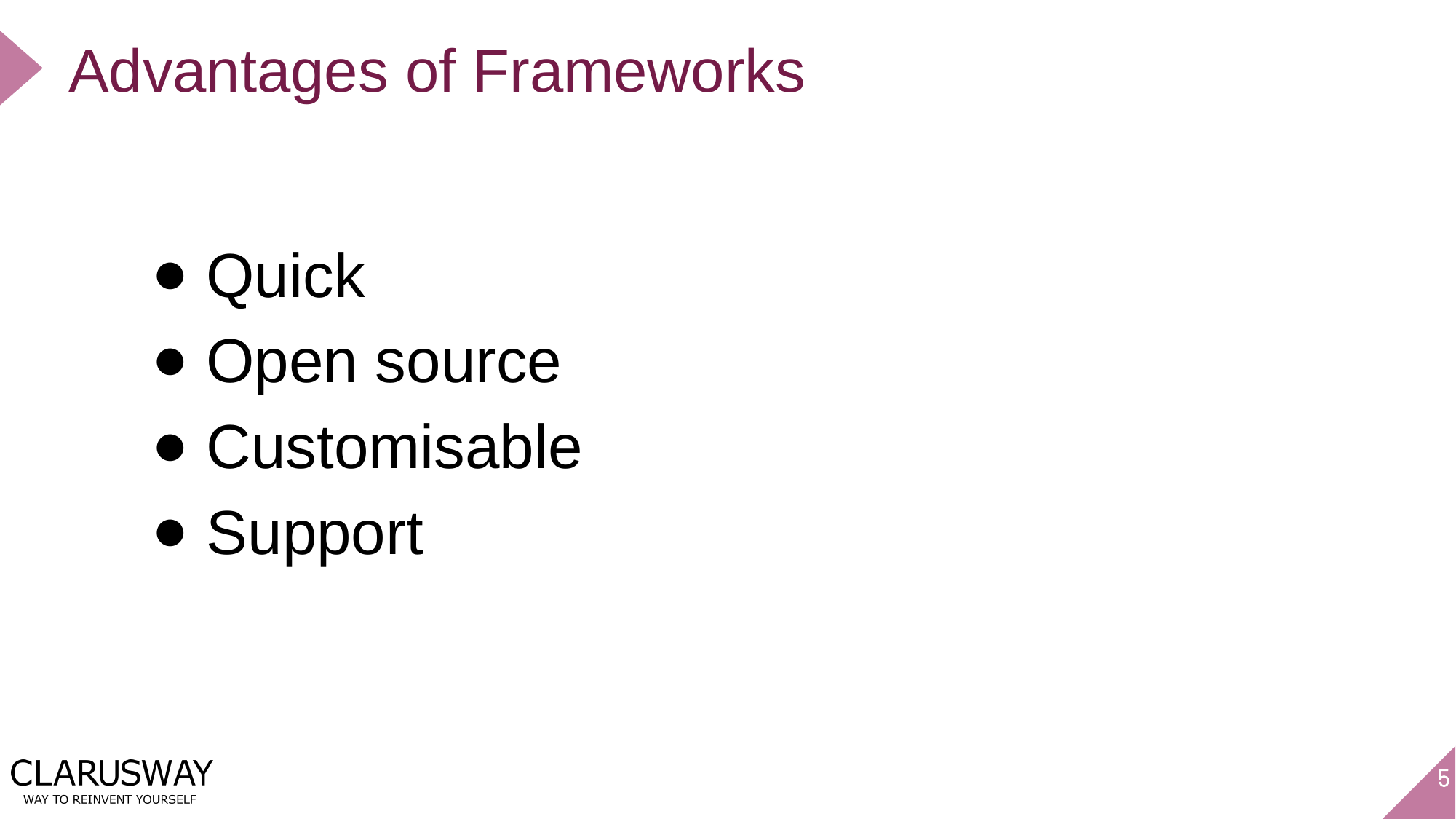

# Advantages of Frameworks
Quick
Open source
Customisable
Support
5